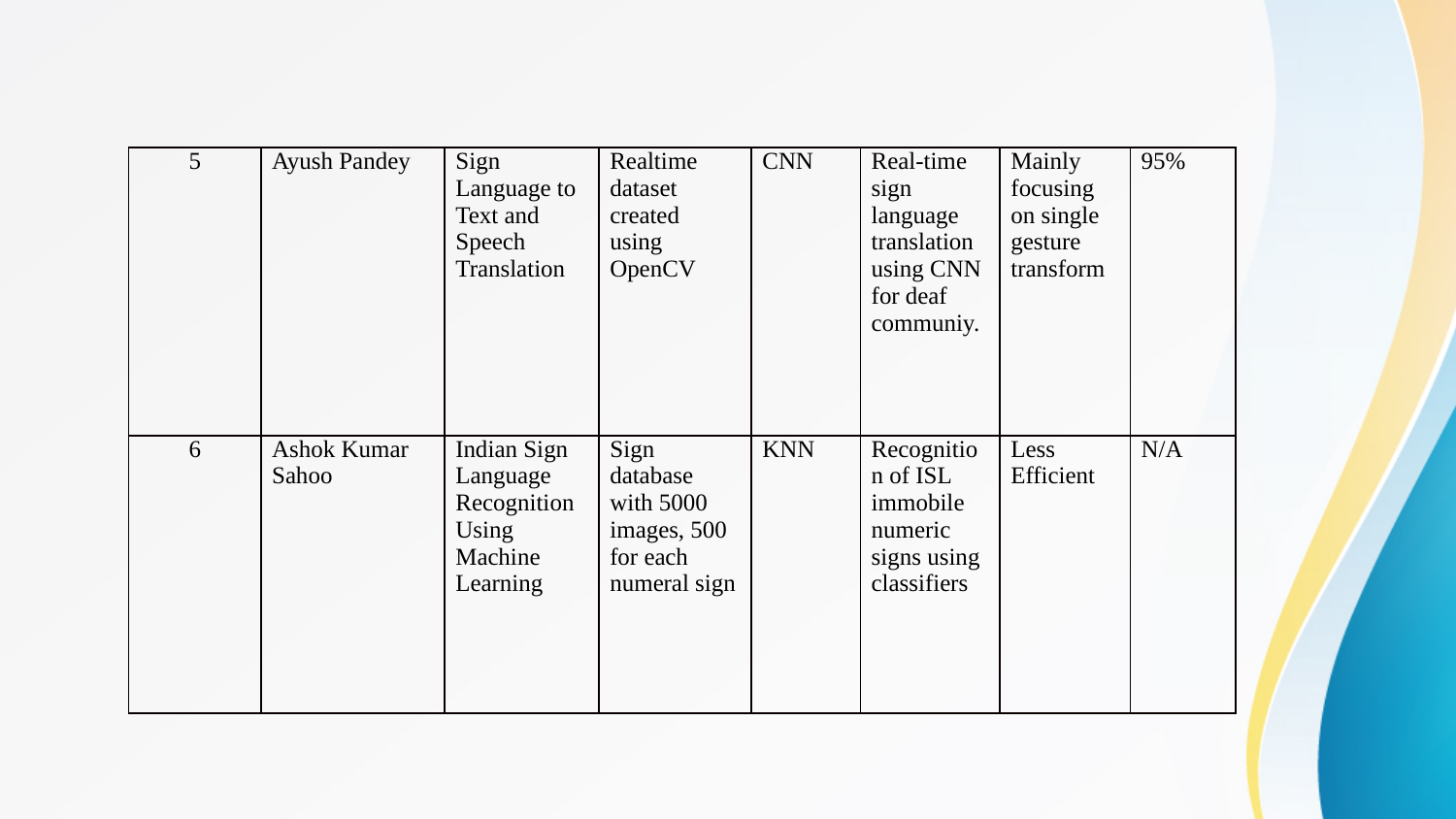

| 5 | Ayush Pandey | Sign Language to Text and Speech Translation | Realtime dataset created using OpenCV | CNN | Real-time sign language translation using CNN for deaf communiy. | Mainly focusing on single gesture transform | 95% |
| --- | --- | --- | --- | --- | --- | --- | --- |
| 6 | Ashok Kumar Sahoo | Indian Sign Language Recognition Using Machine Learning | Sign database with 5000 images, 500 for each numeral sign | KNN | Recognition of ISL immobile numeric signs using classifiers | Less Efficient | N/A |